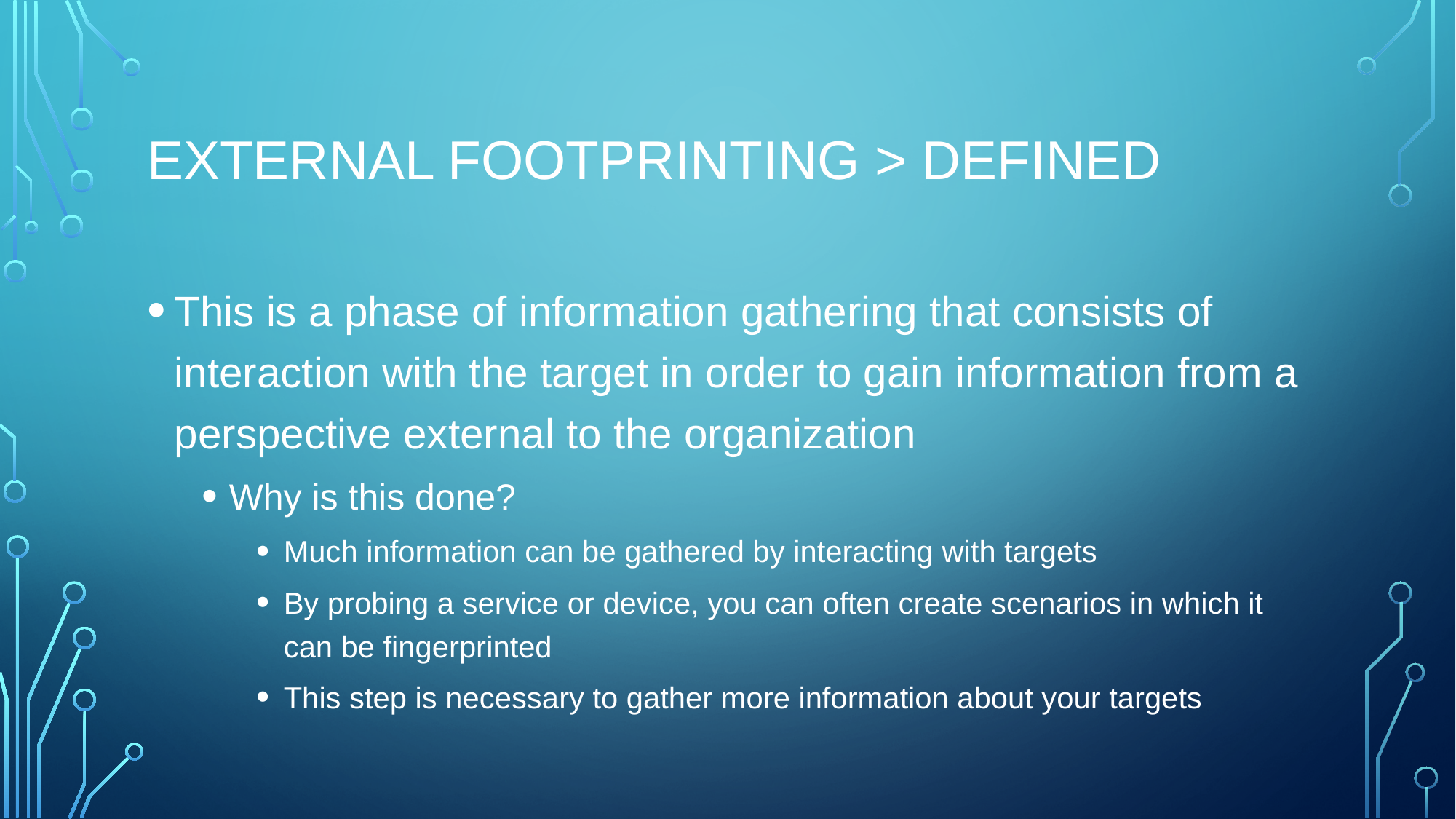

# External Footprinting > Defined
This is a phase of information gathering that consists of interaction with the target in order to gain information from a perspective external to the organization
Why is this done?
Much information can be gathered by interacting with targets
By probing a service or device, you can often create scenarios in which it can be fingerprinted
This step is necessary to gather more information about your targets